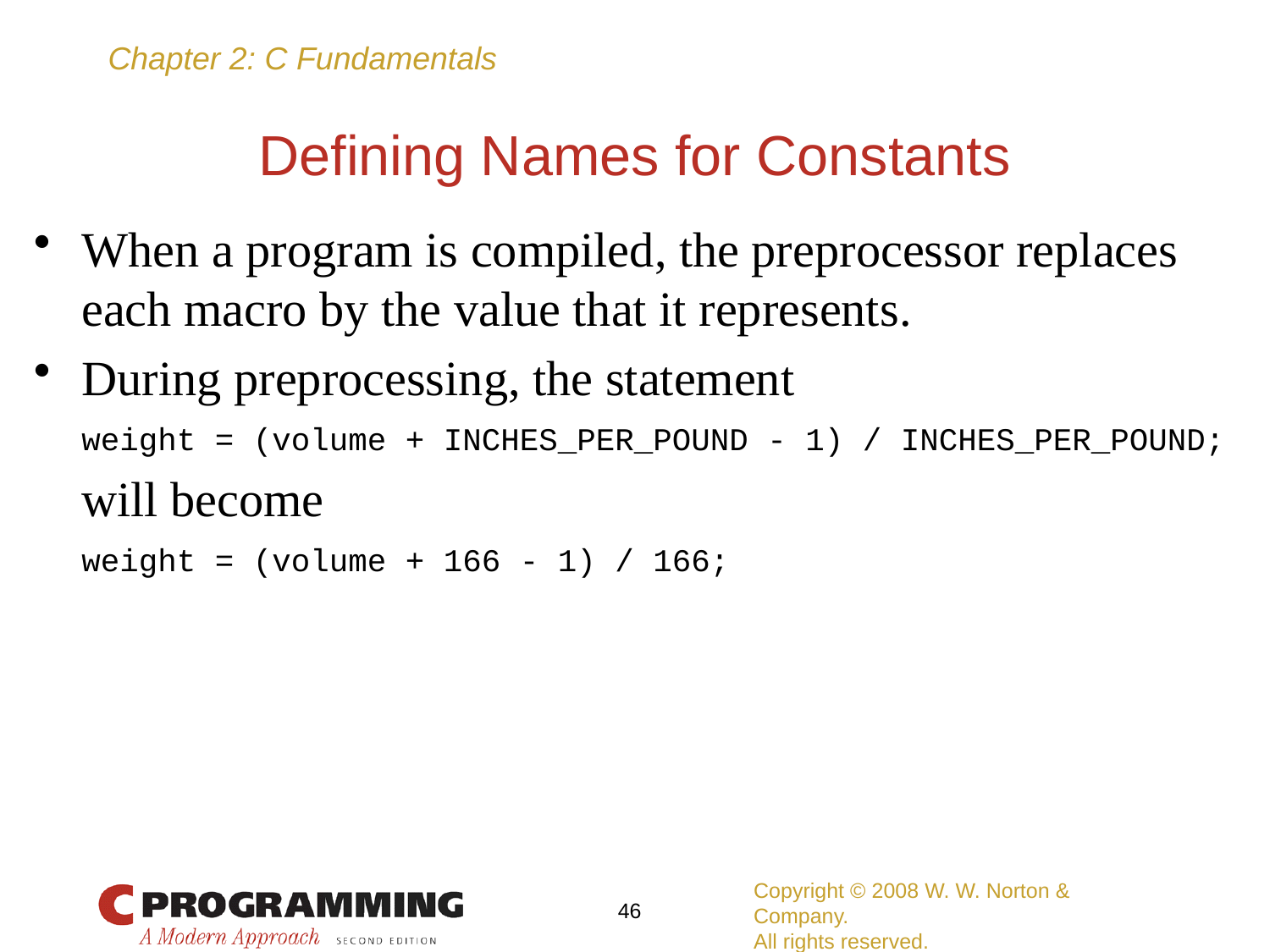

# Defining Names for Constants
When a program is compiled, the preprocessor replaces each macro by the value that it represents.
During preprocessing, the statement
	weight = (volume + INCHES_PER_POUND - 1) / INCHES_PER_POUND;
	will become
	weight = (volume + 166 - 1) / 166;

Copyright © 2008 W. W. Norton & Company.
All rights reserved.
46